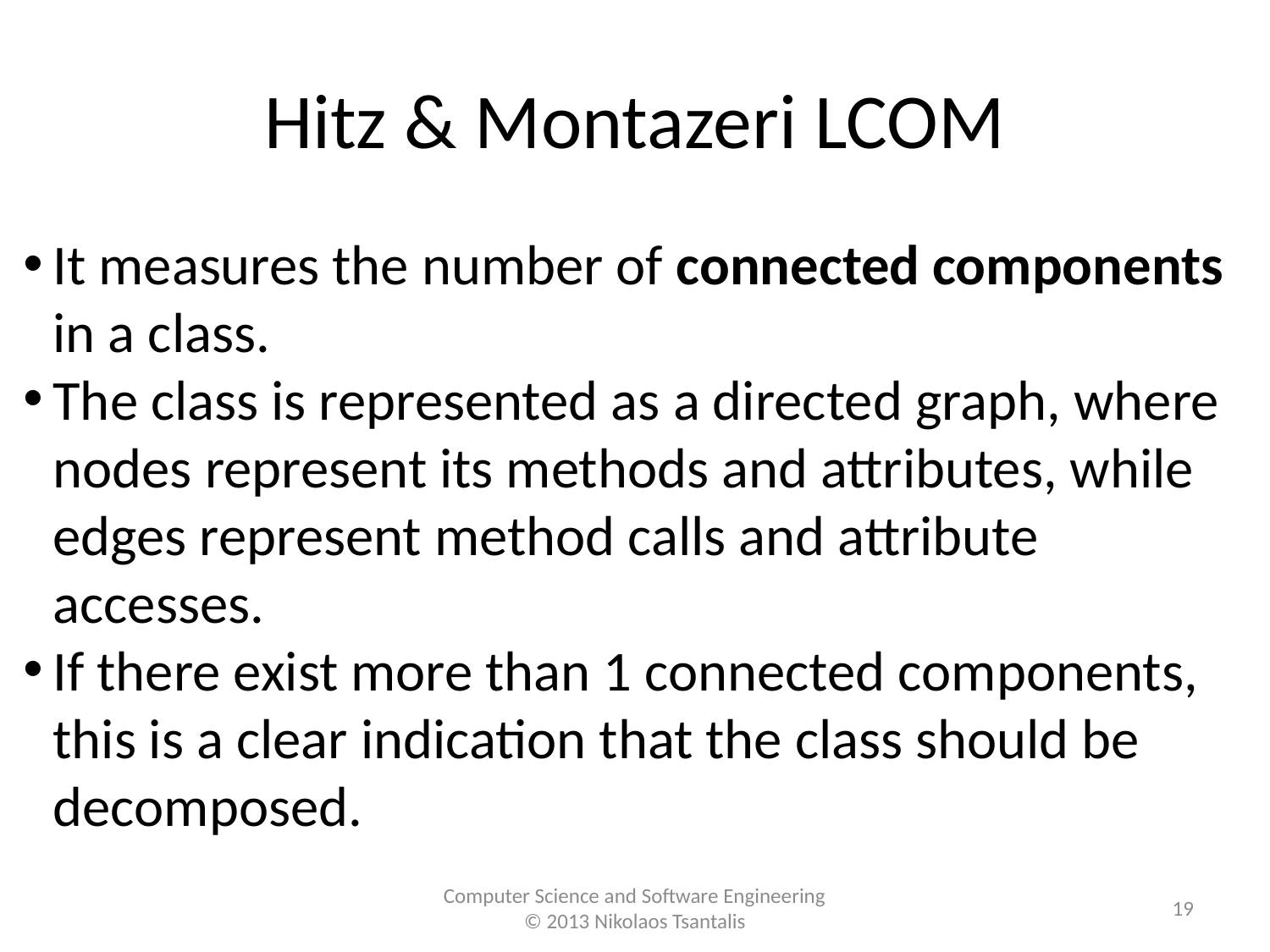

Hitz & Montazeri LCOM
It measures the number of connected components in a class.
The class is represented as a directed graph, where nodes represent its methods and attributes, while edges represent method calls and attribute accesses.
If there exist more than 1 connected components, this is a clear indication that the class should be decomposed.
19